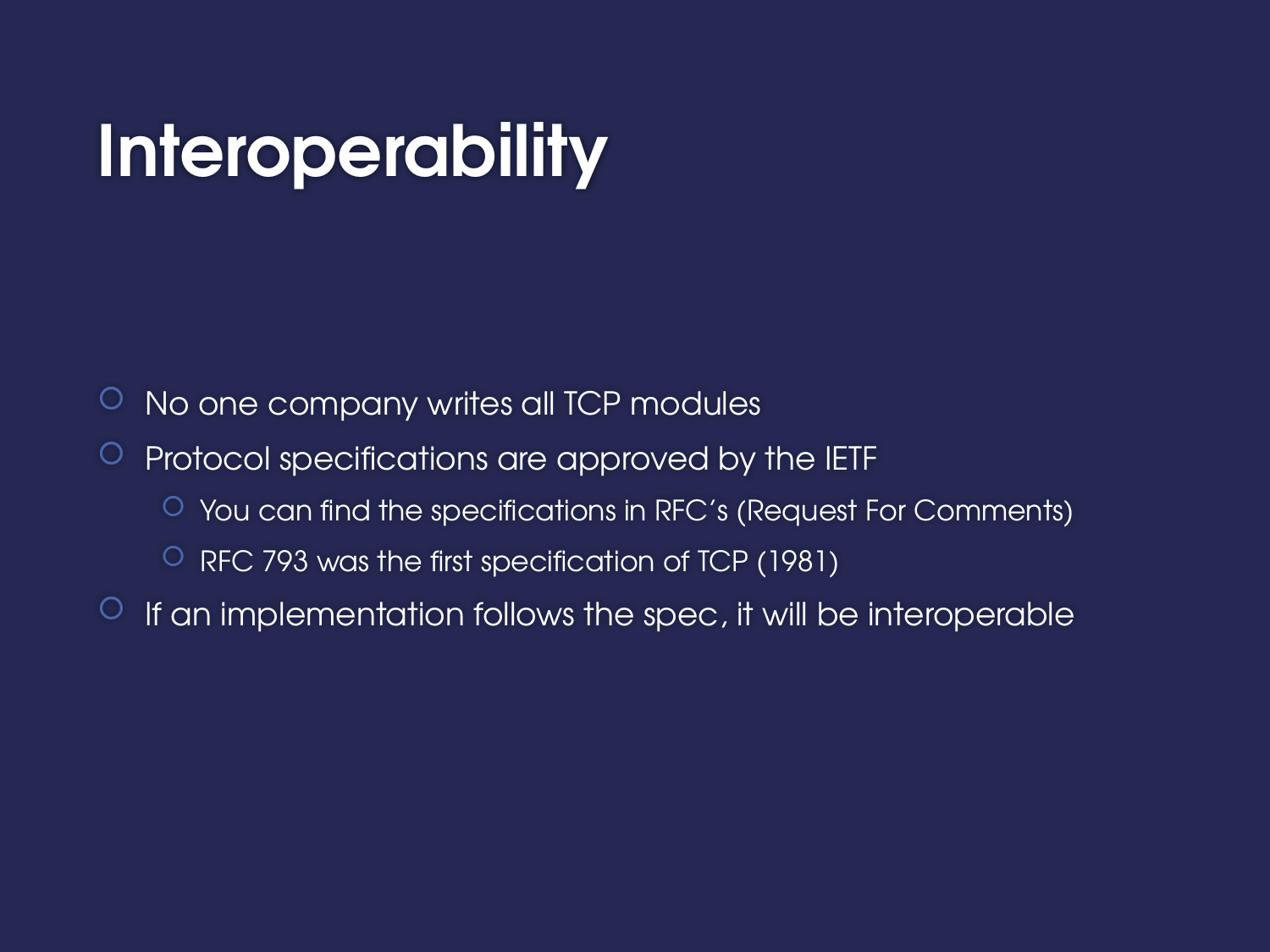

# Interoperability
No one company writes all TCP modules
Protocol specifications are approved by the IETF
You can find the specifications in RFC’s (Request For Comments)
RFC 793 was the first specification of TCP (1981)
If an implementation follows the spec, it will be interoperable